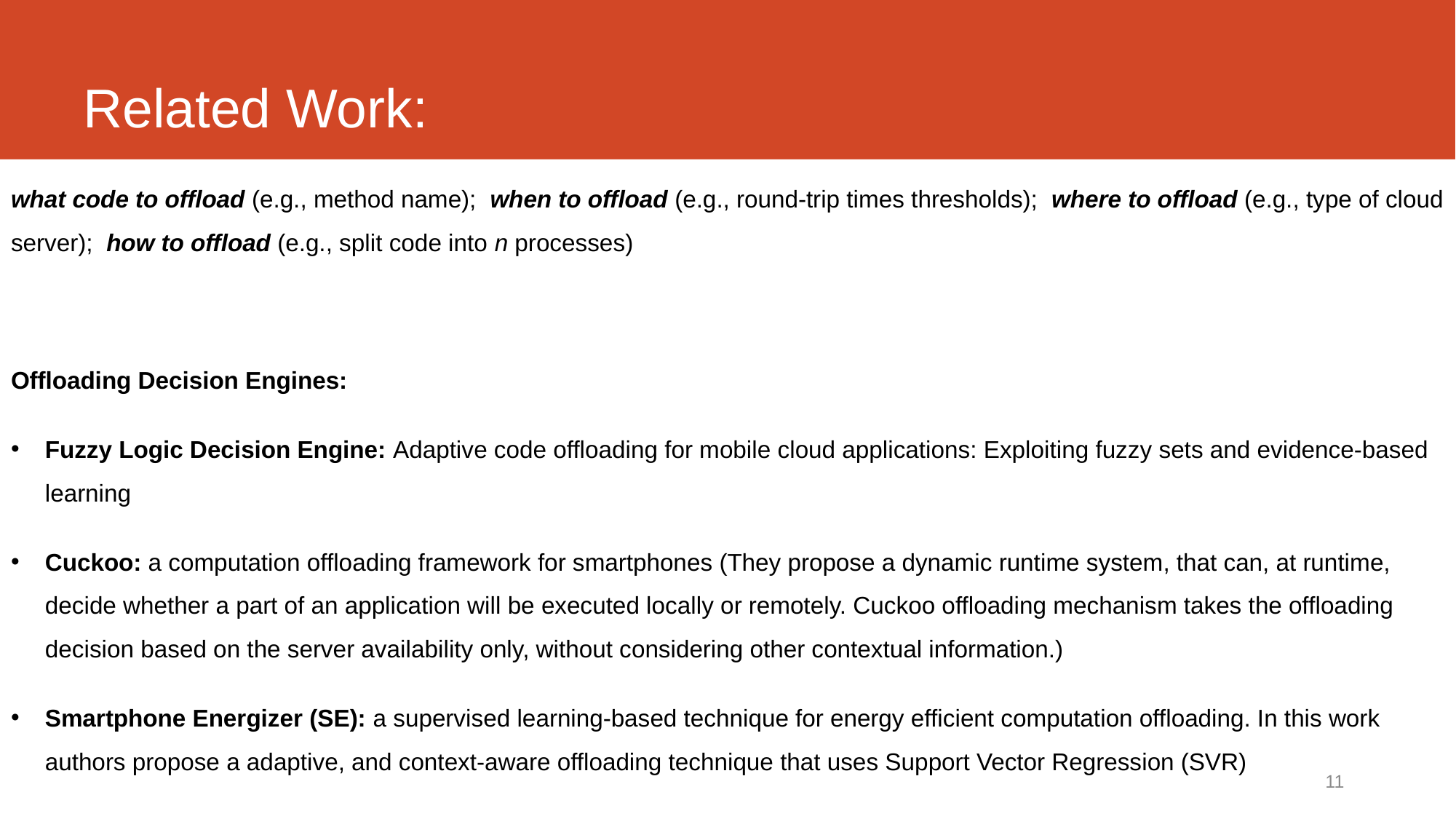

# Related Work:
what code to offload (e.g., method name);  when to offload (e.g., round-trip times thresholds);  where to offload (e.g., type of cloud server);  how to offload (e.g., split code into n processes)

Offloading Decision Engines:
Fuzzy Logic Decision Engine: Adaptive code offloading for mobile cloud applications: Exploiting fuzzy sets and evidence-based learning
Cuckoo: a computation offloading framework for smartphones (They propose a dynamic runtime system, that can, at runtime, decide whether a part of an application will be executed locally or remotely. Cuckoo offloading mechanism takes the offloading decision based on the server availability only, without considering other contextual information.)
Smartphone Energizer (SE): a supervised learning-based technique for energy efficient computation offloading. In this work authors propose a adaptive, and context-aware offloading technique that uses Support Vector Regression (SVR)

11